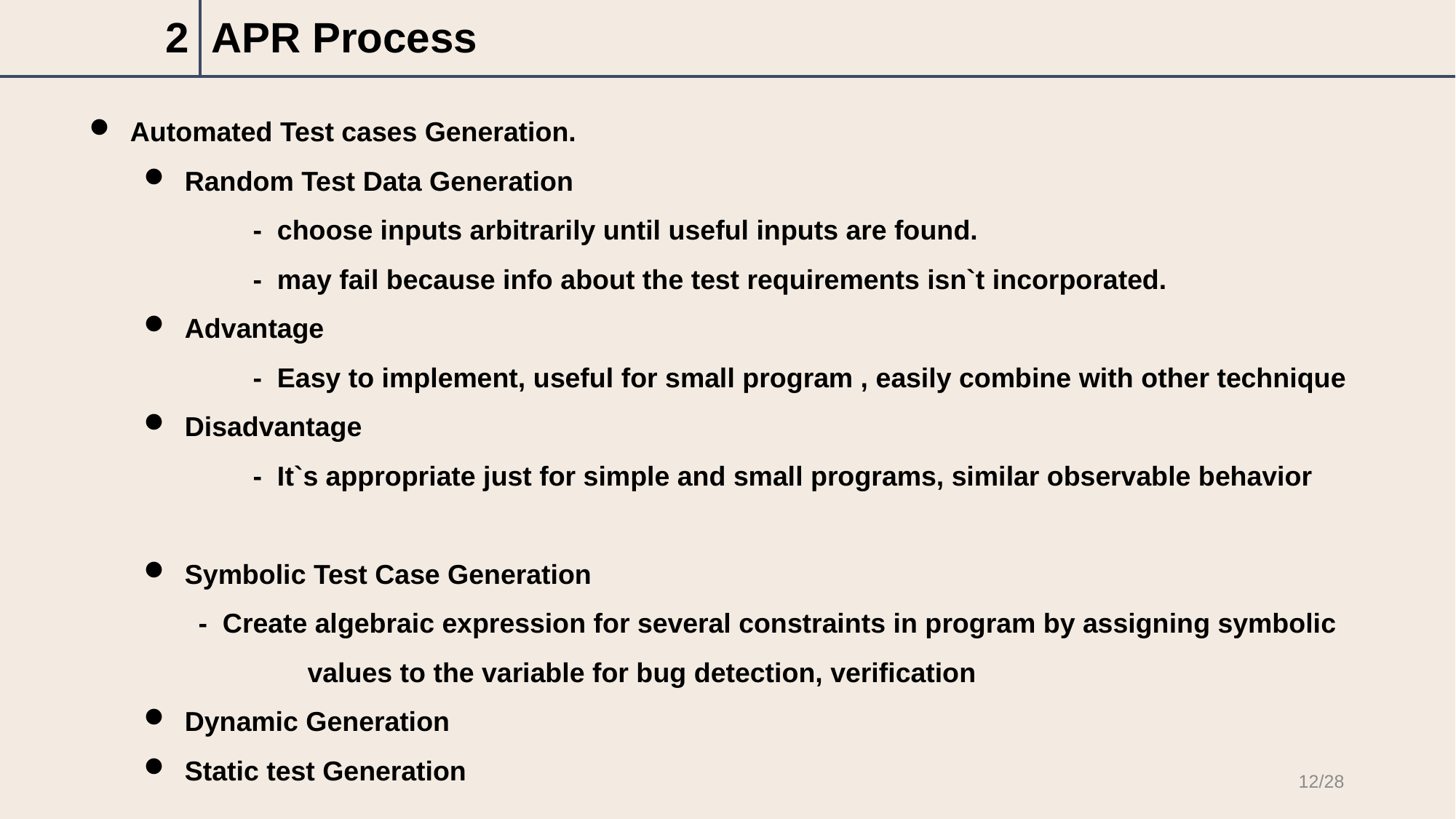

| 2 | APR Process |
| --- | --- |
Automated Test cases Generation.
Random Test Data Generation
	-  choose inputs arbitrarily until useful inputs are found.
	-  may fail because info about the test requirements isn`t incorporated.
Advantage
	-  Easy to implement, useful for small program , easily combine with other technique
Disadvantage
	-  It`s appropriate just for simple and small programs, similar observable behavior

Symbolic Test Case Generation
-  Create algebraic expression for several constraints in program by assigning symbolic 	values to the variable for bug detection, verification
Dynamic Generation
Static test Generation

12/28